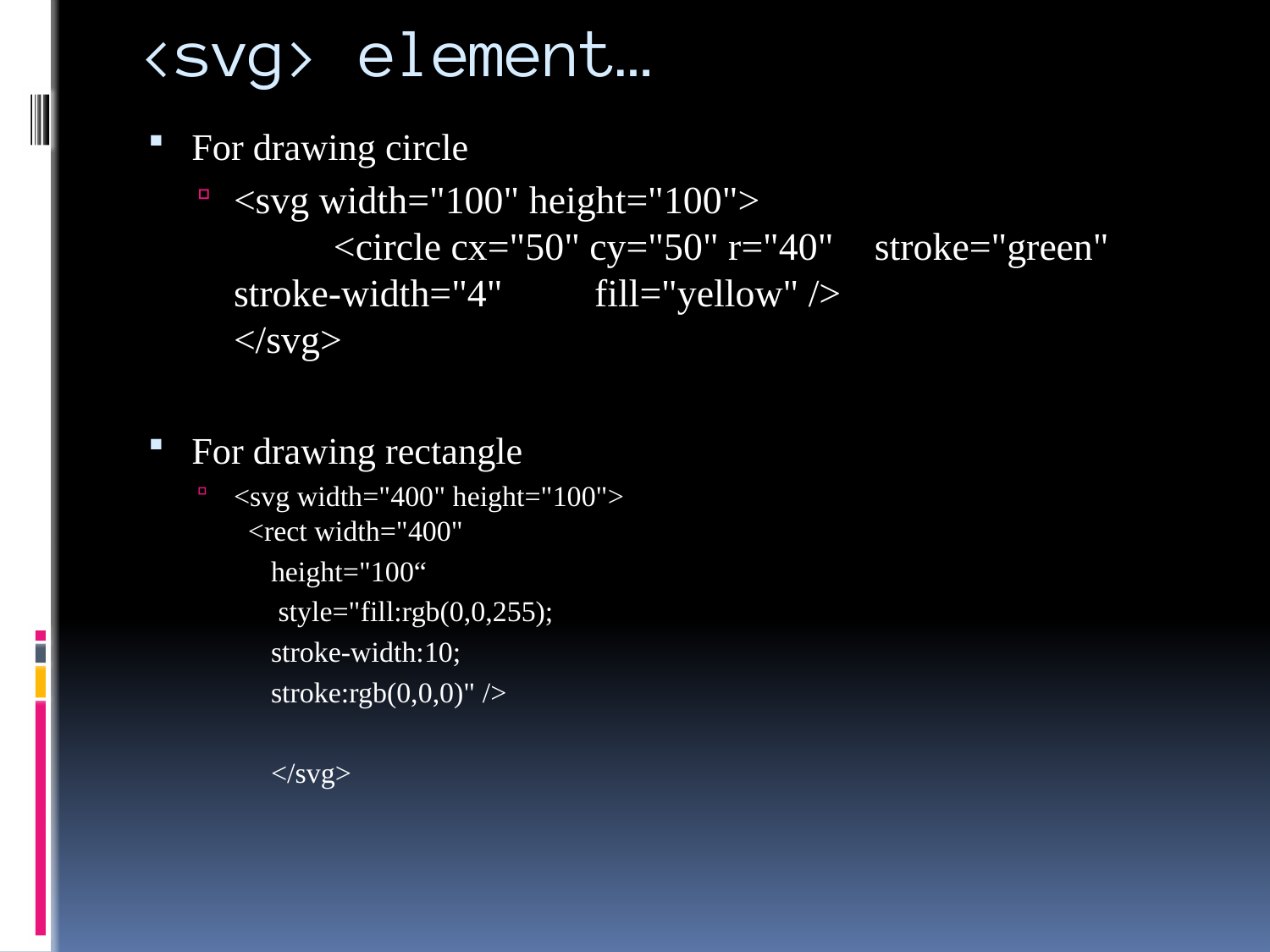

# <svg> element…
For drawing circle
<svg width="100" height="100">
 		 <circle cx="50" cy="50" r="40" 				 stroke="green" stroke-width="4" 				fill="yellow" />
</svg>

For drawing rectangle
<svg width="400" height="100">
  <rect width="400"
height="100“
 style="fill:rgb(0,0,255);
stroke-width:10;
stroke:rgb(0,0,0)" />

</svg>